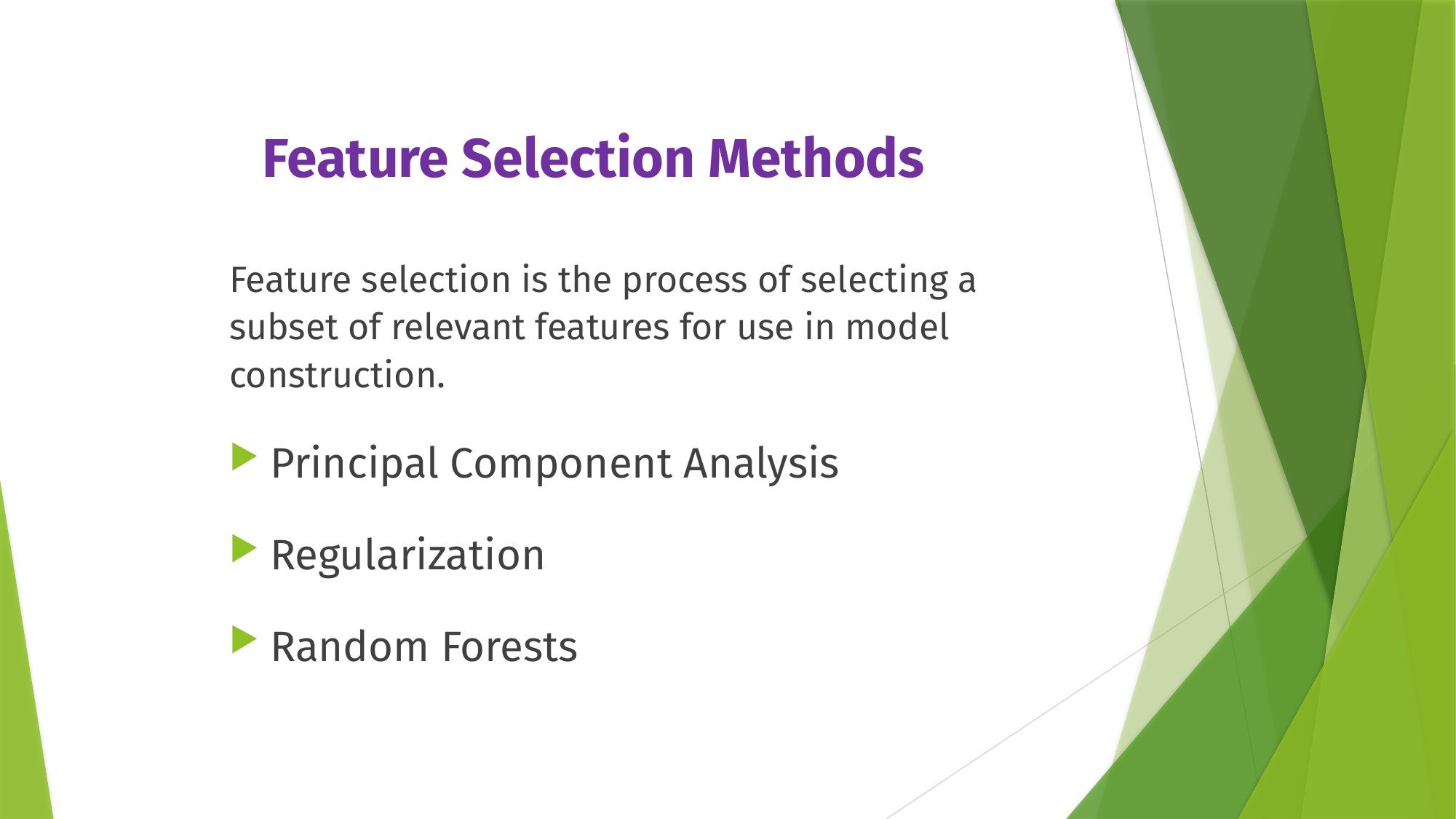

# Feature Selection Methods
Feature selection is the process of selecting a subset of relevant features for use in model construction.
Principal Component Analysis
Regularization
Random Forests